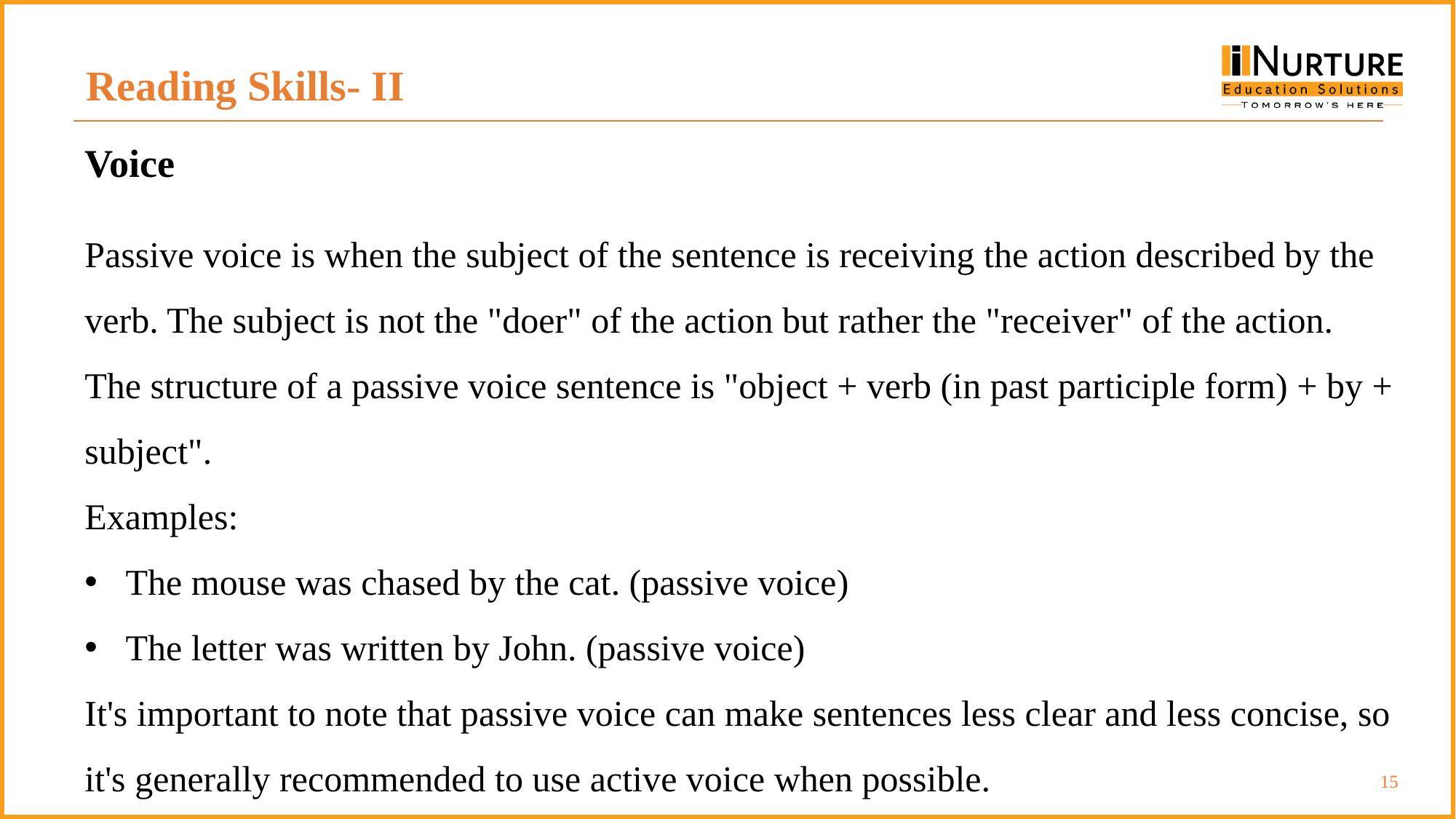

Reading Skills- II
Voice
Passive voice is when the subject of the sentence is receiving the action described by the verb. The subject is not the "doer" of the action but rather the "receiver" of the action. The structure of a passive voice sentence is "object + verb (in past participle form) + by + subject".
Examples:
The mouse was chased by the cat. (passive voice)
The letter was written by John. (passive voice)
It's important to note that passive voice can make sentences less clear and less concise, so it's generally recommended to use active voice when possible.
15